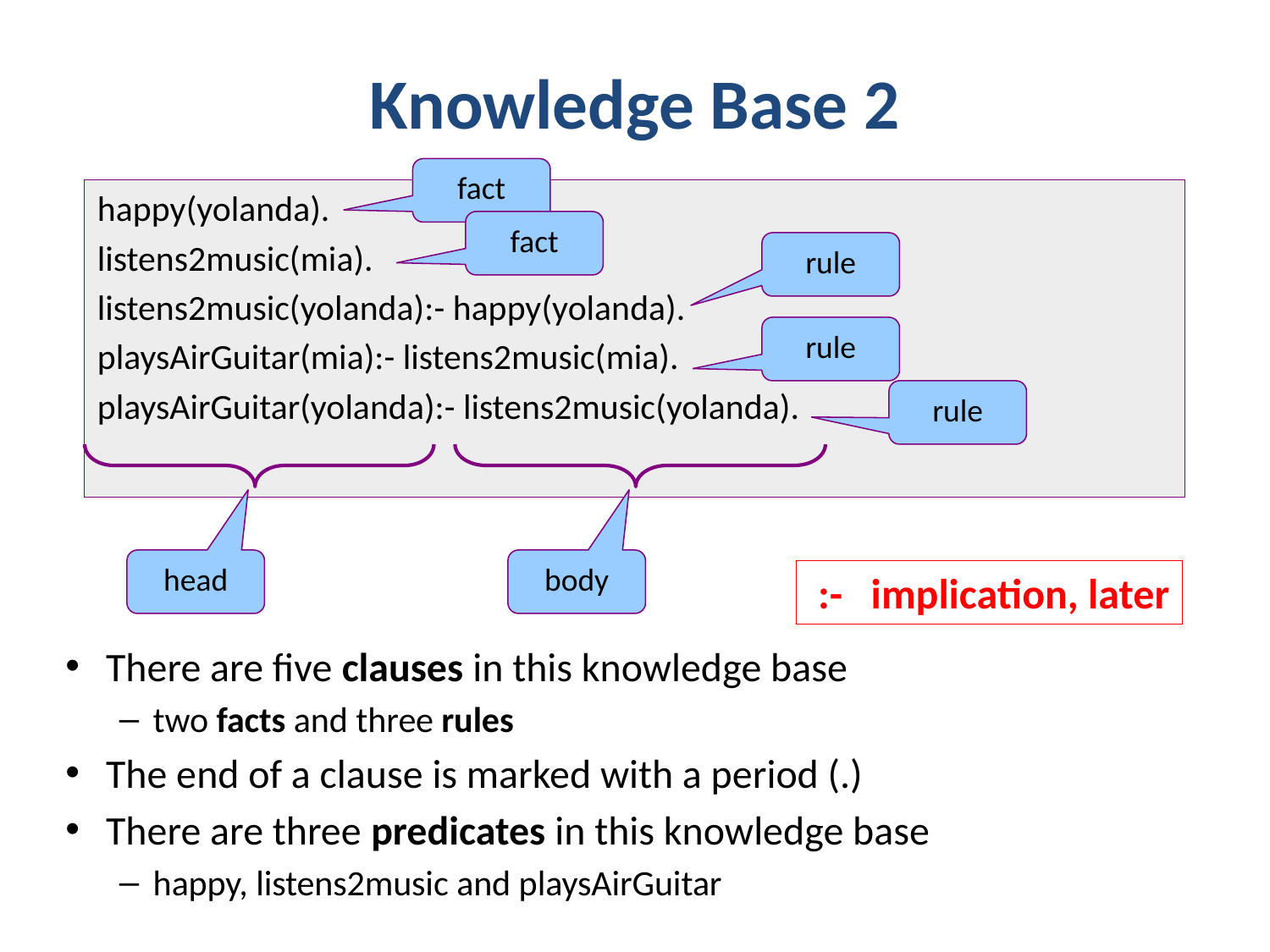

# Knowledge Base 2
fact
happy(yolanda).
listens2music(mia).
listens2music(yolanda):- happy(yolanda).
playsAirGuitar(mia):- listens2music(mia).
playsAirGuitar(yolanda):- listens2music(yolanda).

fact
rule

rule
rule
head
body
 :-   implication, later
There are five clauses in this knowledge base
two facts and three rules
The end of a clause is marked with a period (.)
There are three predicates in this knowledge base
happy, listens2music and playsAirGuitar